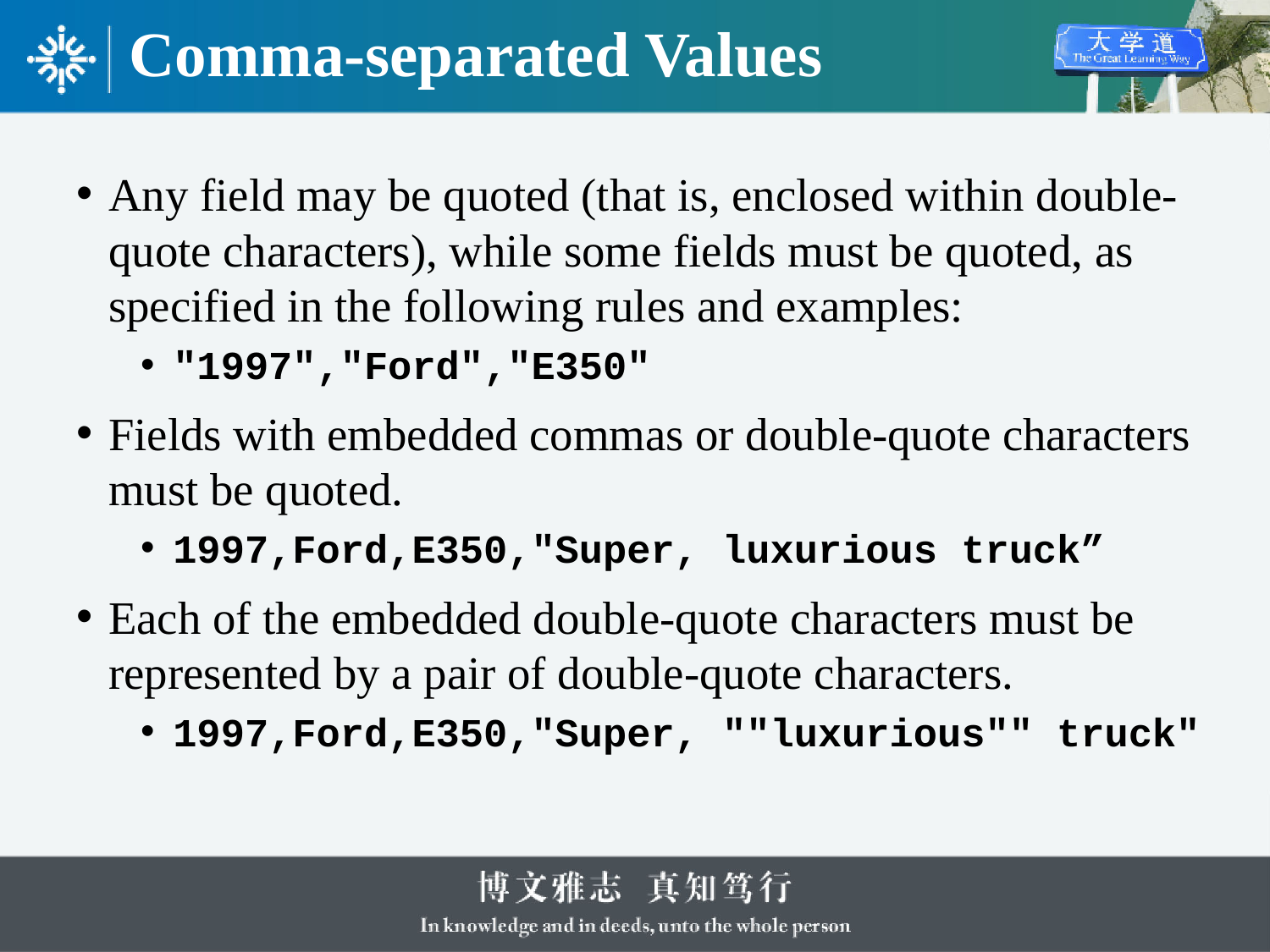

# Comma-separated Values
Any field may be quoted (that is, enclosed within double-quote characters), while some fields must be quoted, as specified in the following rules and examples:
"1997","Ford","E350"
Fields with embedded commas or double-quote characters must be quoted.
1997,Ford,E350,"Super, luxurious truck”
Each of the embedded double-quote characters must be represented by a pair of double-quote characters.
1997,Ford,E350,"Super, ""luxurious"" truck"